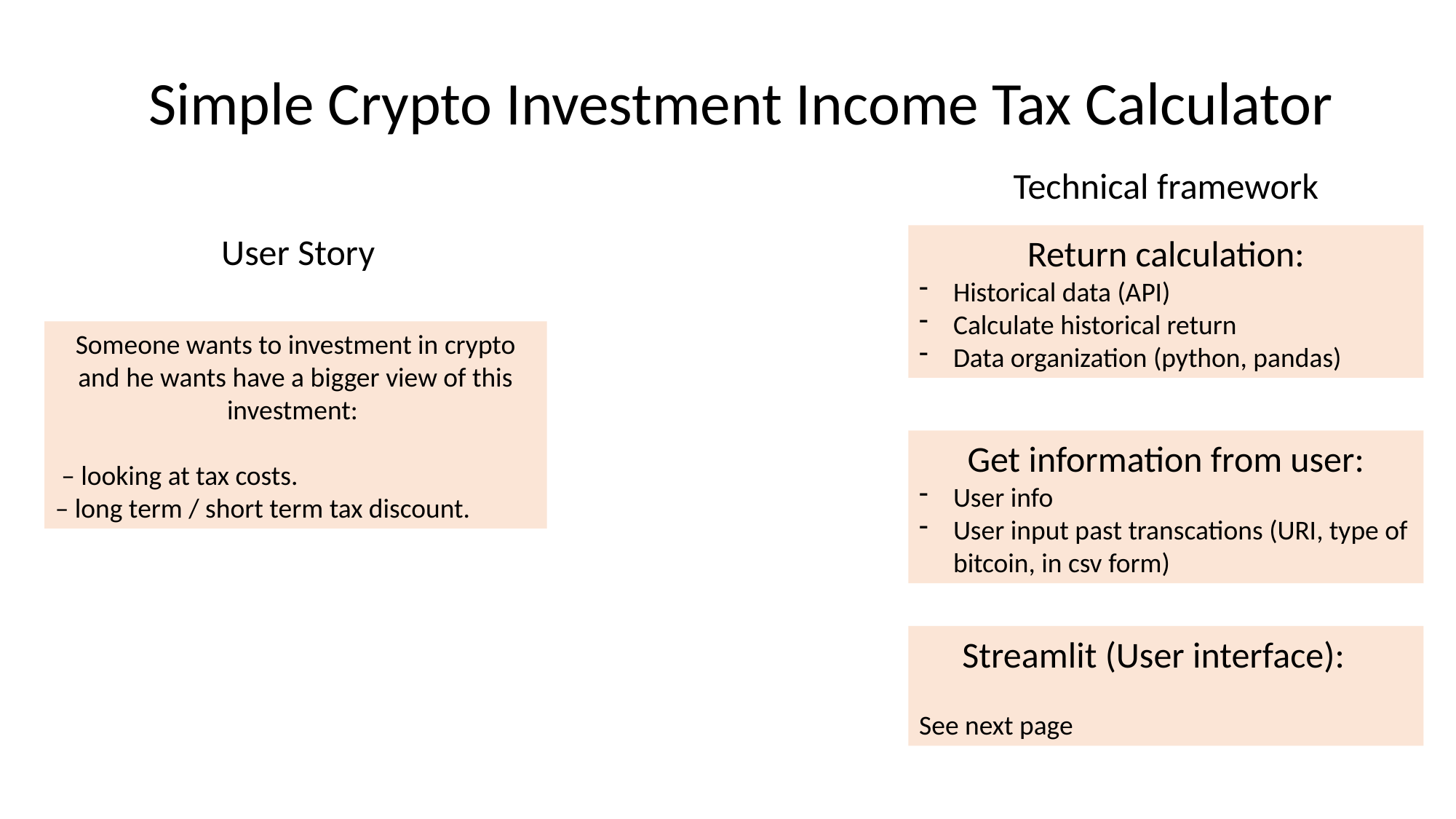

Simple Crypto Investment Income Tax Calculator
Technical framework
User Story
Return calculation:
Historical data (API)
Calculate historical return
Data organization (python, pandas)
Someone wants to investment in crypto and he wants have a bigger view of this investment:

 – looking at tax costs.
– long term / short term tax discount.
Get information from user:
User info
User input past transcations (URI, type of bitcoin, in csv form)
Streamlit (User interface):

See next page